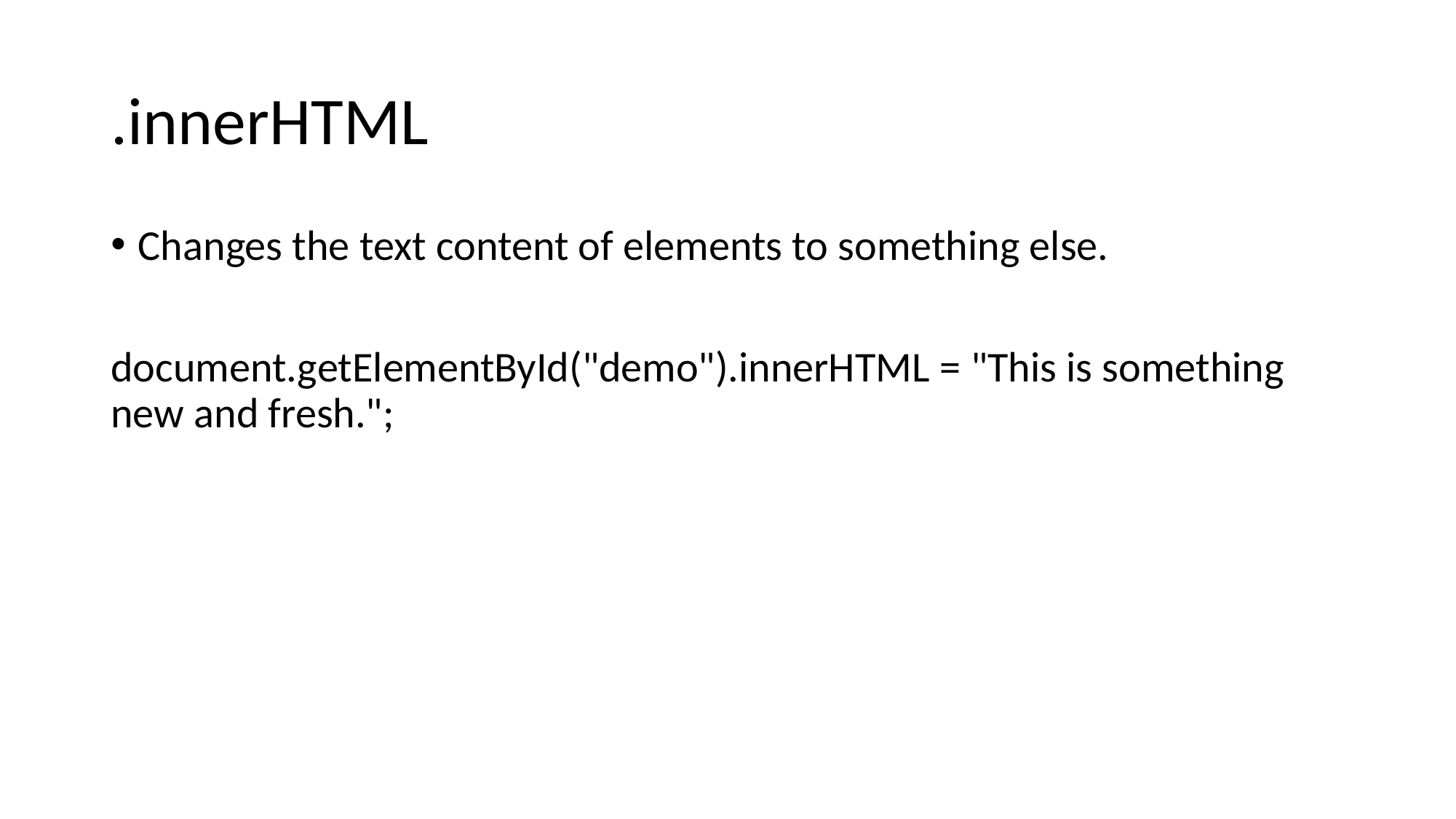

# .innerHTML
Changes the text content of elements to something else.

document.getElementById("demo").innerHTML = "This is something new and fresh.";